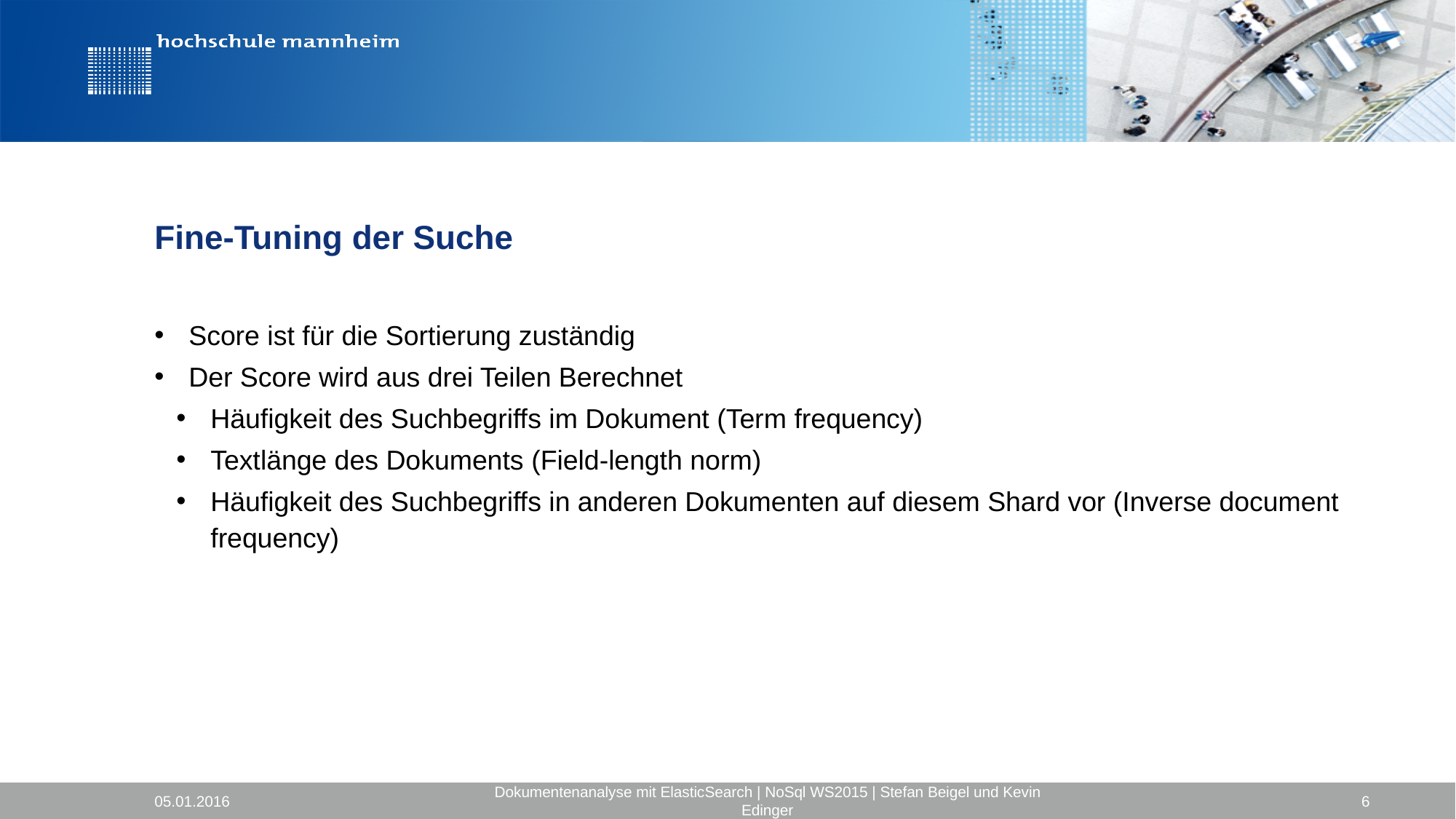

# Fine-Tuning der Suche
Score ist für die Sortierung zuständig
Der Score wird aus drei Teilen Berechnet
Häufigkeit des Suchbegriffs im Dokument (Term frequency)
Textlänge des Dokuments (Field-length norm)
Häufigkeit des Suchbegriffs in anderen Dokumenten auf diesem Shard vor (Inverse document frequency)

05.01.2016
Dokumentenanalyse mit ElasticSearch | NoSql WS2015 | Stefan Beigel und Kevin Edinger
6